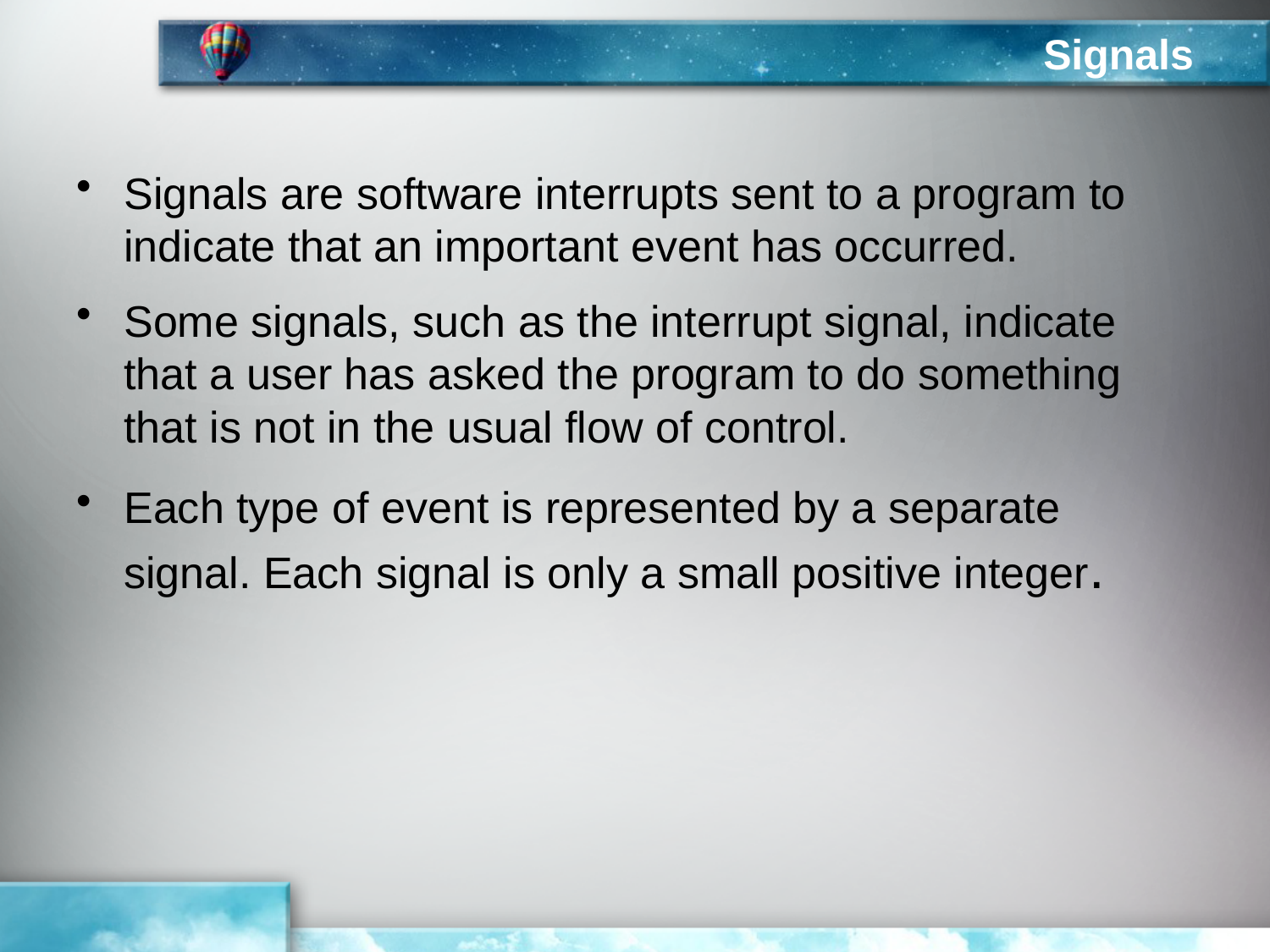

# Signals
Signals are software interrupts sent to a program to indicate that an important event has occurred.
Some signals, such as the interrupt signal, indicate that a user has asked the program to do something that is not in the usual flow of control.
Each type of event is represented by a separate signal. Each signal is only a small positive integer.